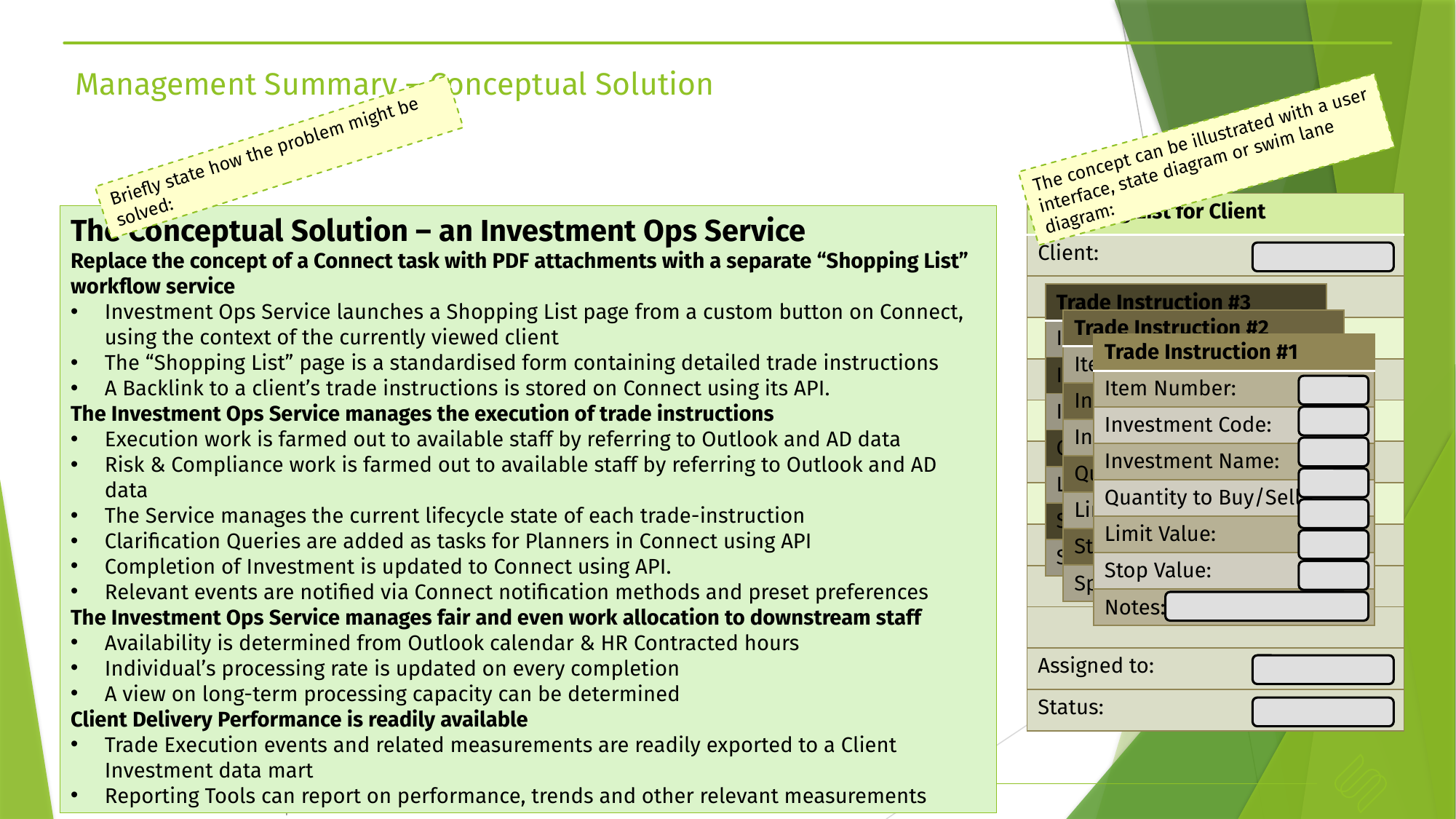

# Management Summary – Conceptual Solution
The concept can be illustrated with a user interface, state diagram or swim lane diagram:
Briefly state how the problem might be solved:
| Shopping List for Client |
| --- |
| Client: |
|  |
|  |
|  |
|  |
|  |
|  |
|  |
|  |
|  |
| Assigned to: |
| Status: |
The Conceptual Solution – an Investment Ops Service
Replace the concept of a Connect task with PDF attachments with a separate “Shopping List” workflow service
Investment Ops Service launches a Shopping List page from a custom button on Connect, using the context of the currently viewed client
The “Shopping List” page is a standardised form containing detailed trade instructions
A Backlink to a client’s trade instructions is stored on Connect using its API.
The Investment Ops Service manages the execution of trade instructions
Execution work is farmed out to available staff by referring to Outlook and AD data
Risk & Compliance work is farmed out to available staff by referring to Outlook and AD data
The Service manages the current lifecycle state of each trade-instruction
Clarification Queries are added as tasks for Planners in Connect using API
Completion of Investment is updated to Connect using API.
Relevant events are notified via Connect notification methods and preset preferences
The Investment Ops Service manages fair and even work allocation to downstream staff
Availability is determined from Outlook calendar & HR Contracted hours
Individual’s processing rate is updated on every completion
A view on long-term processing capacity can be determined
Client Delivery Performance is readily available
Trade Execution events and related measurements are readily exported to a Client Investment data mart
Reporting Tools can report on performance, trends and other relevant measurements

| Trade Instruction #3 |
| --- |
| Item Number: |
| Investment Code: |
| Investment Name: |
| Quantity to Buy/Sell: |
| Limit Value: |
| Stop Value: |
| Special Notes: |
| Trade Instruction #2 |
| --- |
| Item Number: |
| Investment Code: |
| Investment Name: |
| Quantity to Buy/Sell: |
| Limit Value: |
| Stop Value: |
| Special Notes: |
| Trade Instruction #1 |
| --- |
| Item Number: |
| Investment Code: |
| Investment Name: |
| Quantity to Buy/Sell: |
| Limit Value: |
| Stop Value: |
| Notes: |

5
Conceptual Solution
FEB 2025